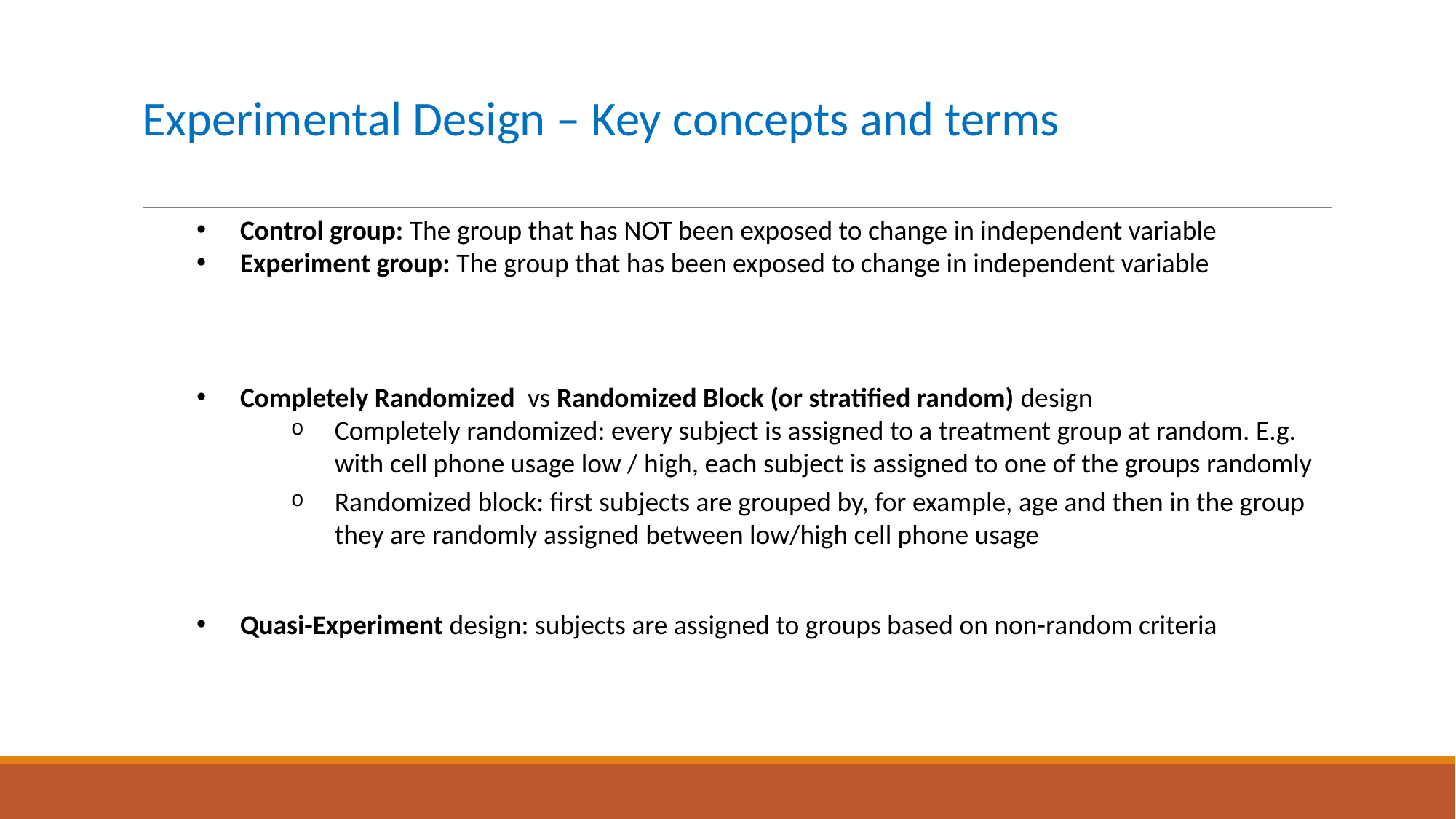

# Experimental Design – Key concepts and terms
Control group: The group that has NOT been exposed to change in independent variable
Experiment group: The group that has been exposed to change in independent variable

Completely Randomized  vs Randomized Block (or stratified random) design
Completely randomized: every subject is assigned to a treatment group at random. E.g. with cell phone usage low / high, each subject is assigned to one of the groups randomly
Randomized block: first subjects are grouped by, for example, age and then in the group they are randomly assigned between low/high cell phone usage

Quasi-Experiment design: subjects are assigned to groups based on non-random criteria